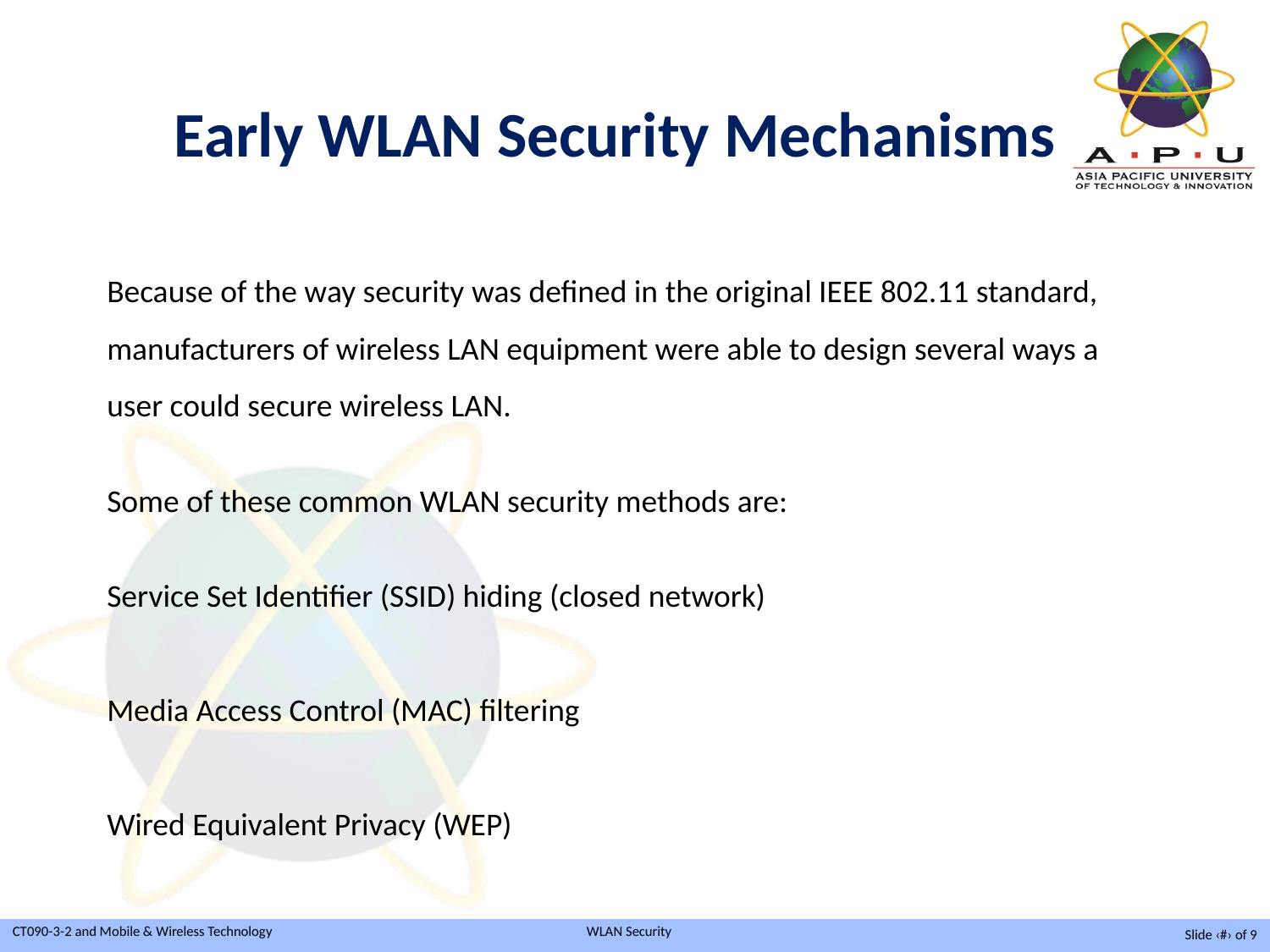

Early WLAN Security Mechanisms
Because of the way security was defined in the original IEEE 802.11 standard, manufacturers of wireless LAN equipment were able to design several ways a user could secure wireless LAN.

Some of these common WLAN security methods are:

Service Set Identifier (SSID) hiding (closed network)

Media Access Control (MAC) filtering

Wired Equivalent Privacy (WEP)
Slide ‹#› of 9